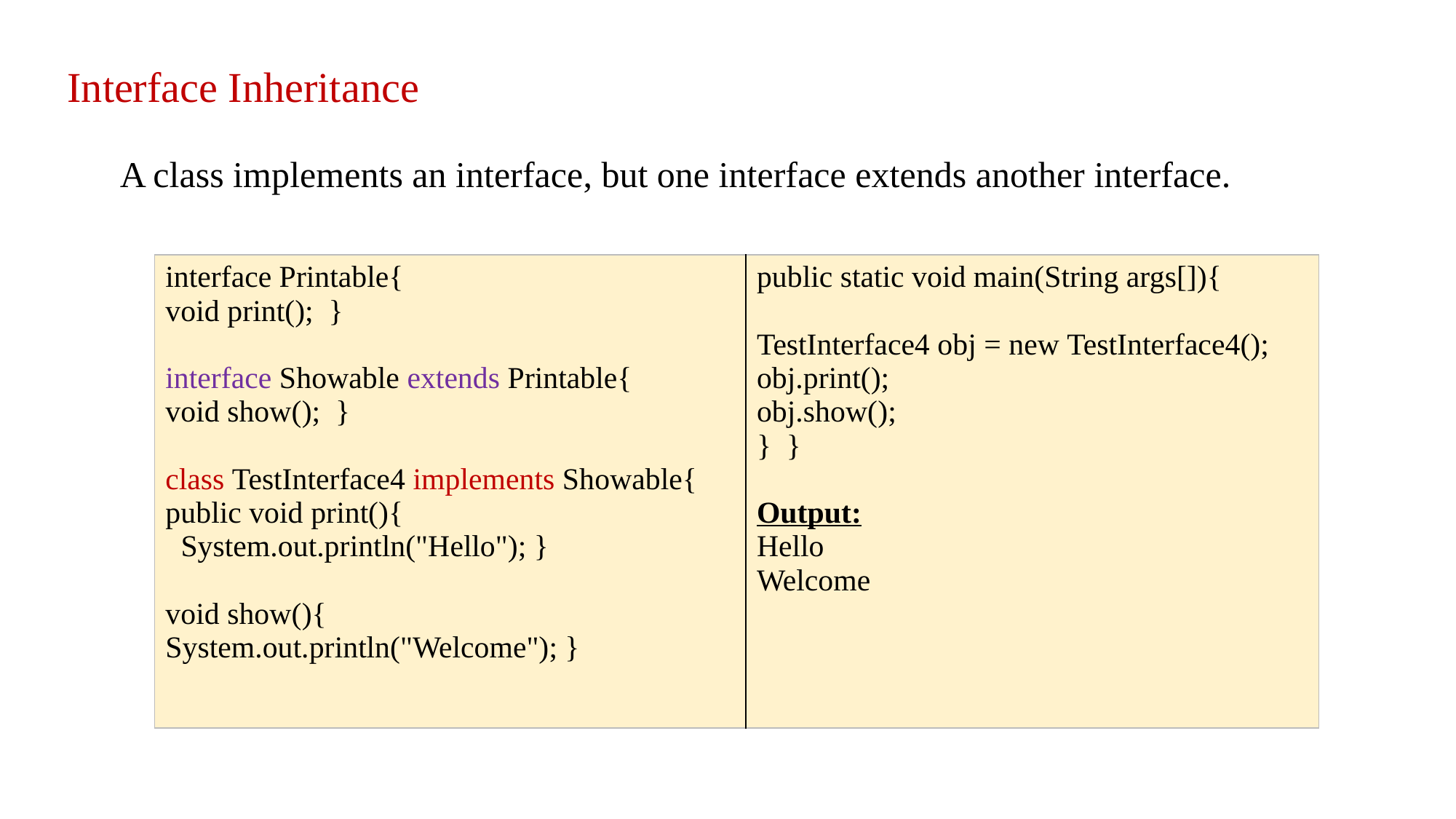

Interface Inheritance
A class implements an interface, but one interface extends another interface.
| interface Printable{   void print();  }   interface Showable extends Printable{   void show();  }   class TestInterface4 implements Showable{   public void print(){ System.out.println("Hello"); }    void show(){ System.out.println("Welcome"); } | public static void main(String args[]){   TestInterface4 obj = new TestInterface4();   obj.print();   obj.show();   }  } Output: Hello Welcome |
| --- | --- |